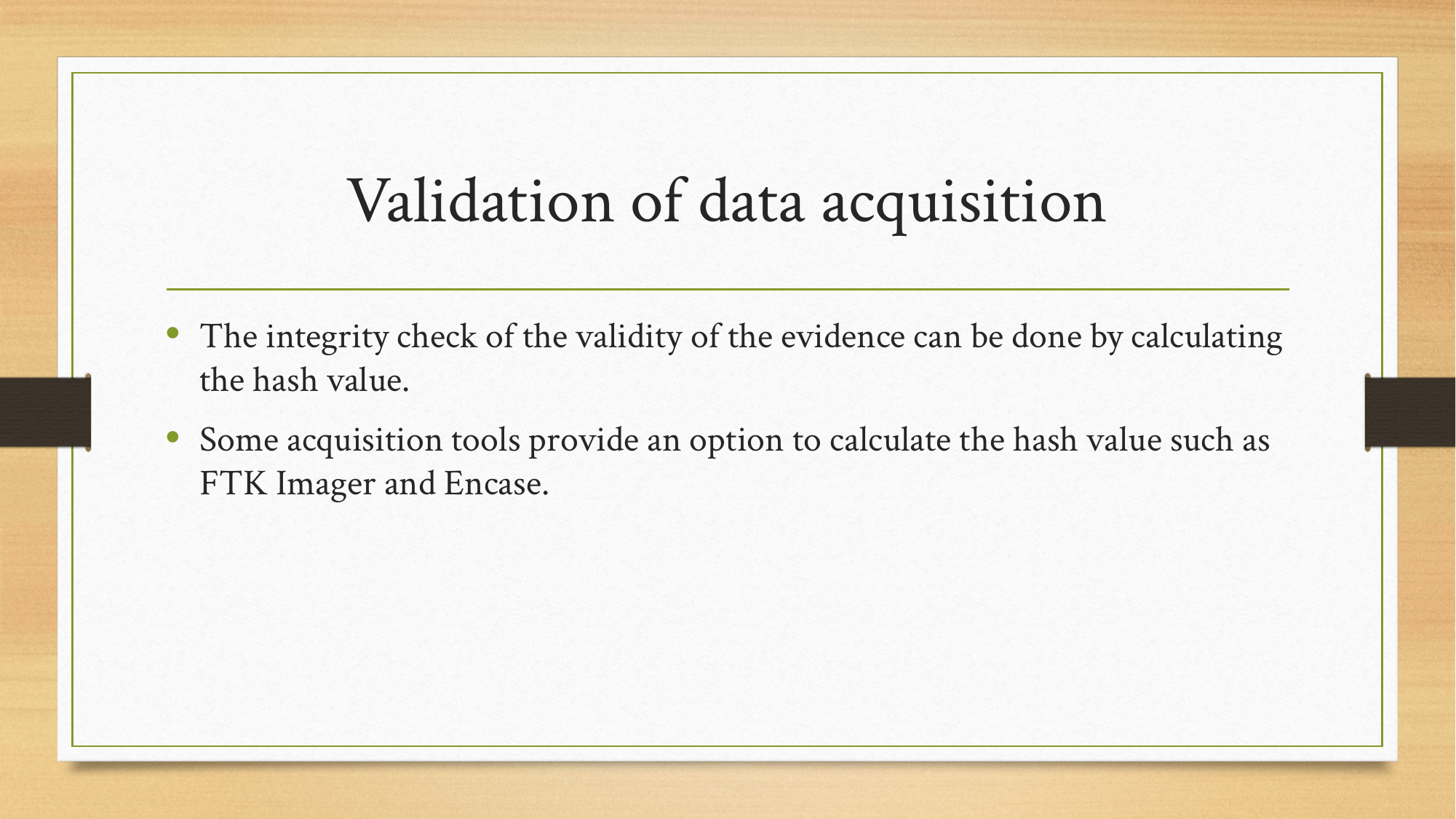

# Validation of data acquisition
The integrity check of the validity of the evidence can be done by calculating the hash value.
Some acquisition tools provide an option to calculate the hash value such as FTK Imager and Encase.